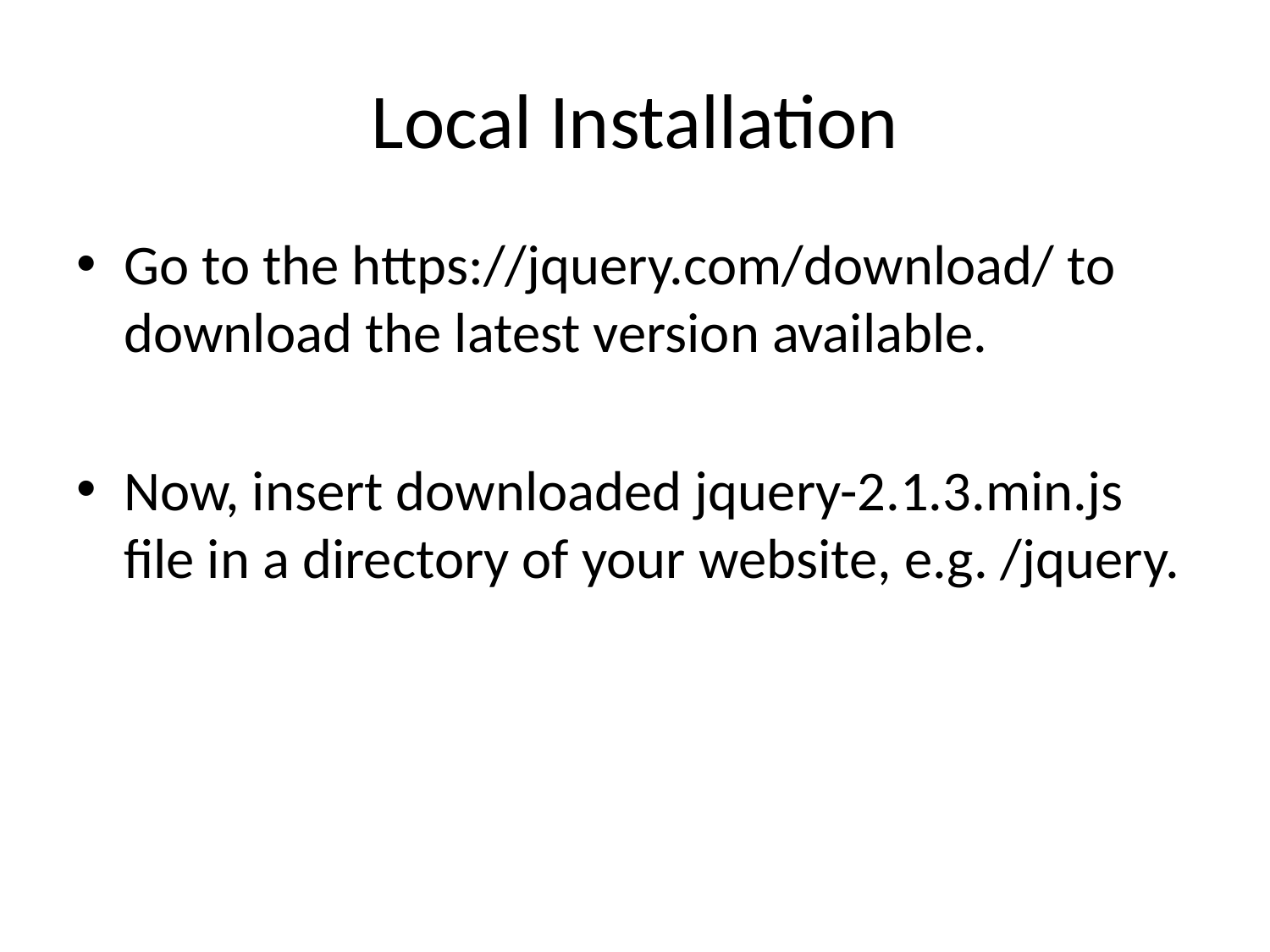

# Local Installation
Go to the https://jquery.com/download/ to download the latest version available.

Now, insert downloaded jquery-2.1.3.min.js file in a directory of your website, e.g. /jquery.